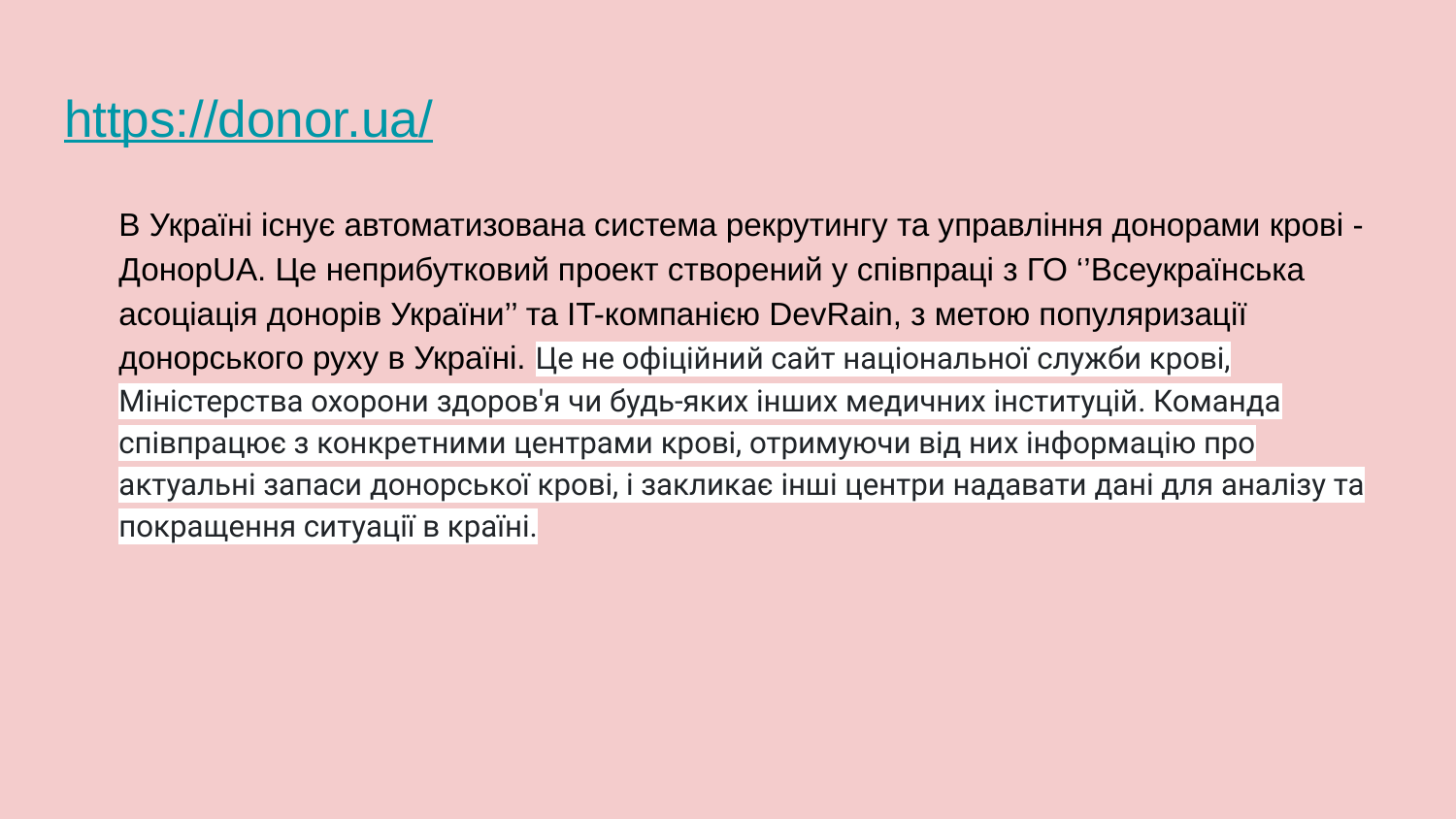

# https://donor.ua/
В Україні існує автоматизована система рекрутингу та управління донорами крові - ДонорUA. Це неприбутковий проект створений у співпраці з ГО ‘’Всеукраїнська асоціація донорів України’’ та IT-компанією DevRain, з метою популяризації донорського руху в Україні. Це не офіційний сайт національної служби крові, Міністерства охорони здоров'я чи будь-яких інших медичних інституцій. Команда співпрацює з конкретними центрами крові, отримуючи від них інформацію про актуальні запаси донорської крові, і закликає інші центри надавати дані для аналізу та покращення ситуації в країні.